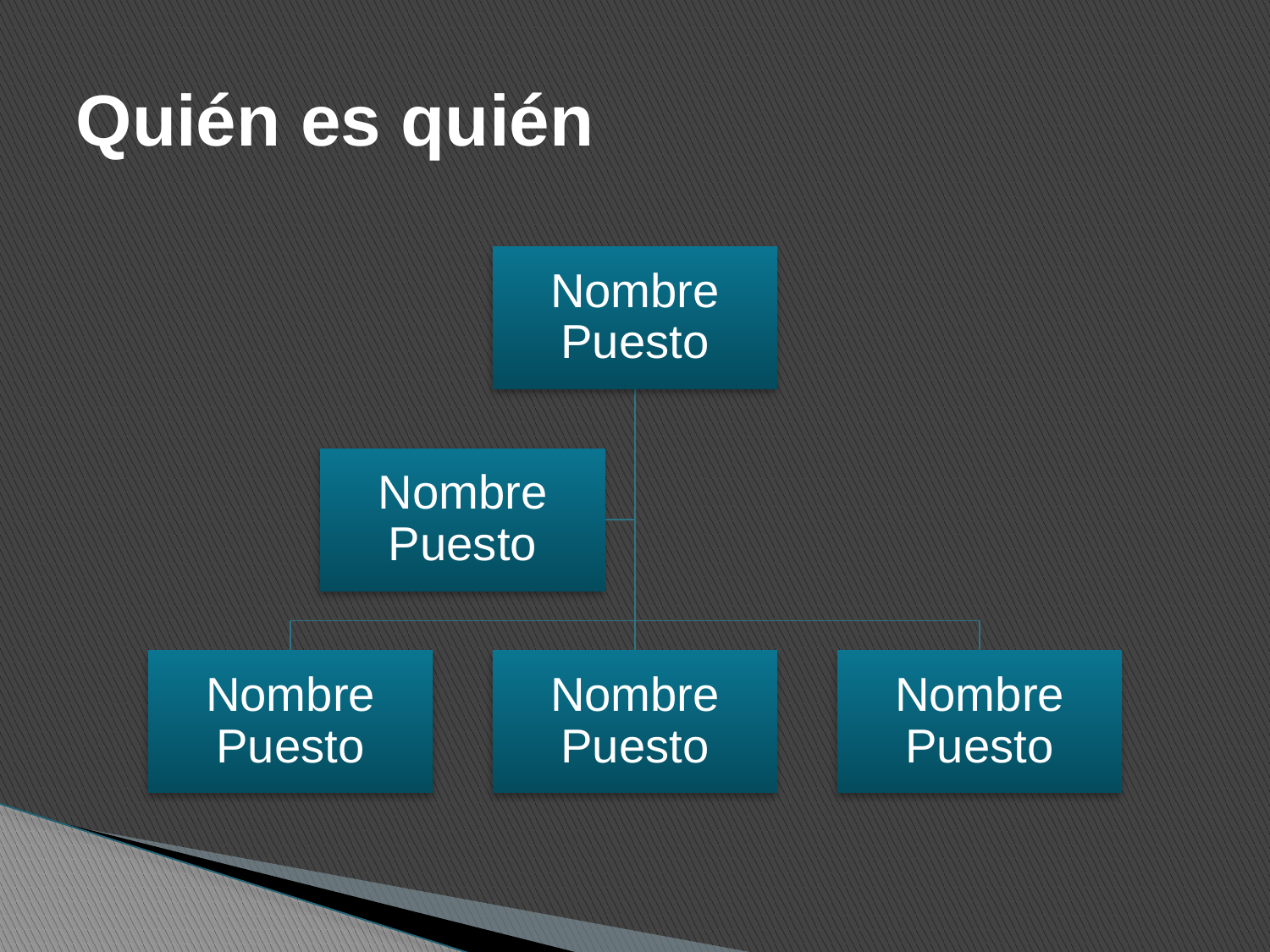

# Quién es quién
Nombre
Puesto
Nombre
Puesto
Nombre
Puesto
Nombre
Puesto
Nombre
Puesto